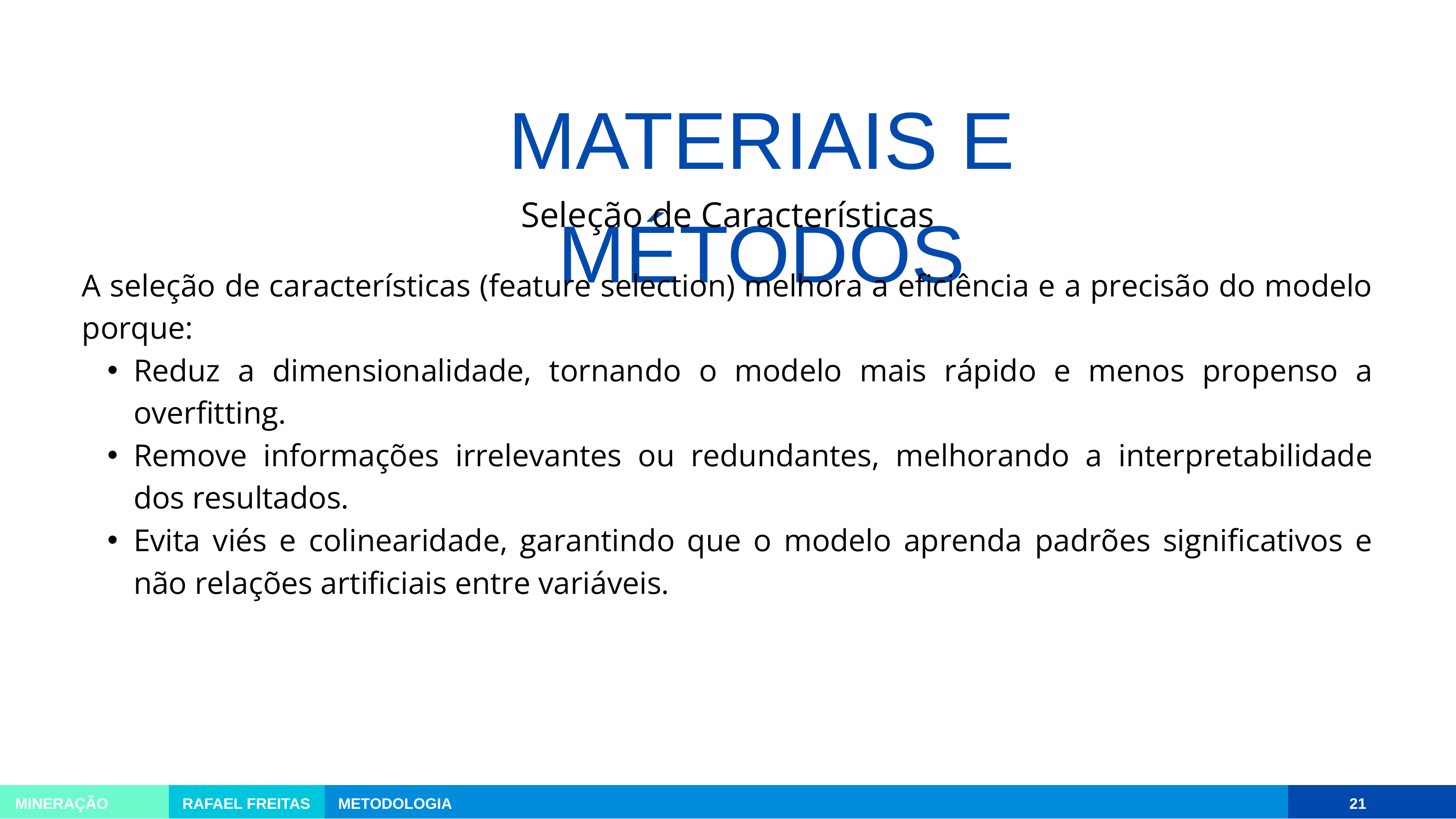

MATERIAIS E MÉTODOS
Seleção de Características
A seleção de características (feature selection) melhora a eficiência e a precisão do modelo porque:
Reduz a dimensionalidade, tornando o modelo mais rápido e menos propenso a overfitting.
Remove informações irrelevantes ou redundantes, melhorando a interpretabilidade dos resultados.
Evita viés e colinearidade, garantindo que o modelo aprenda padrões significativos e não relações artificiais entre variáveis.

MINERAÇÃO
RAFAEL FREITAS
METODOLOGIA
21